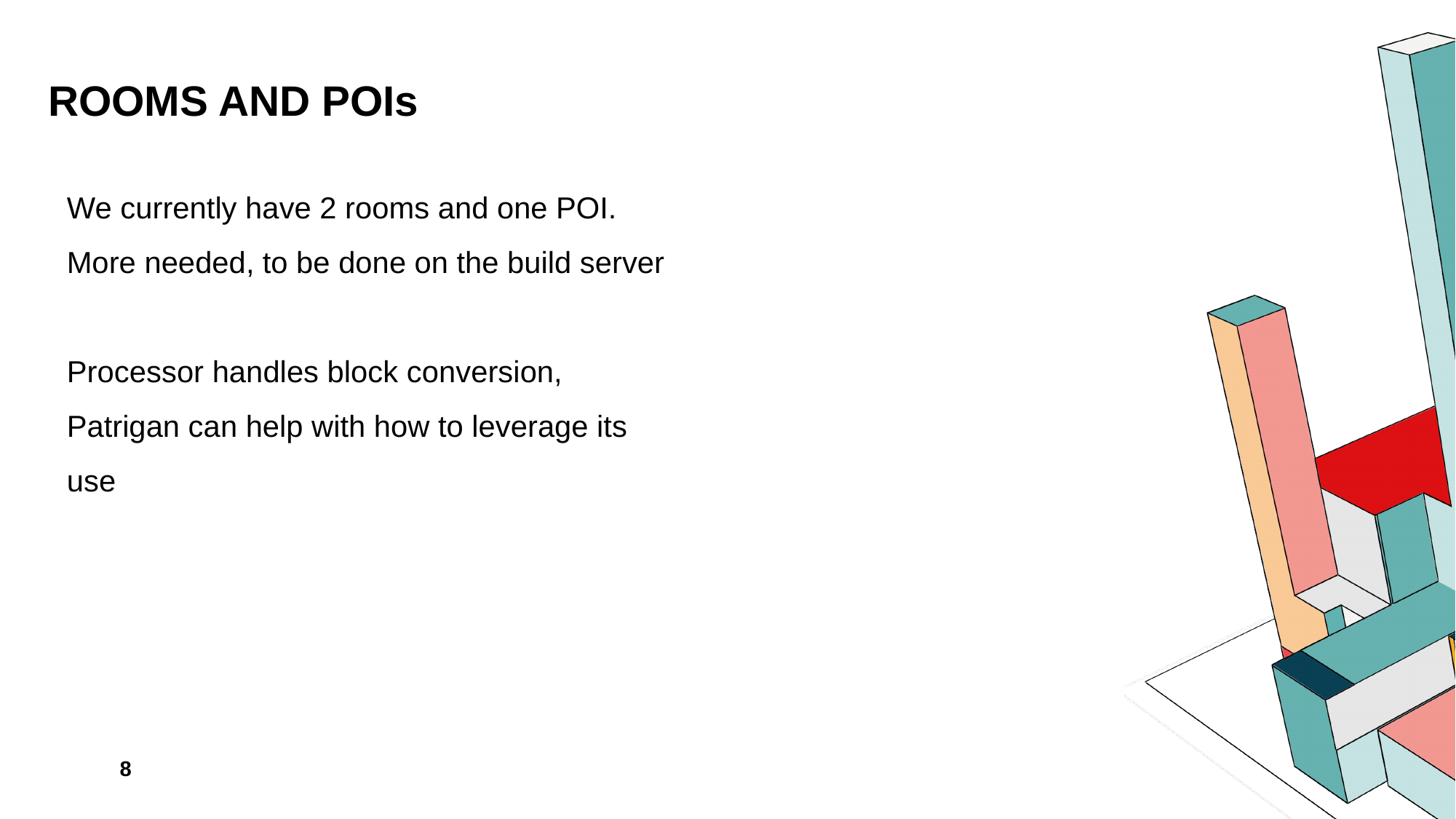

# ROOMS AND POIs
We currently have 2 rooms and one POI.
More needed, to be done on the build server

Processor handles block conversion, Patrigan can help with how to leverage its use
8